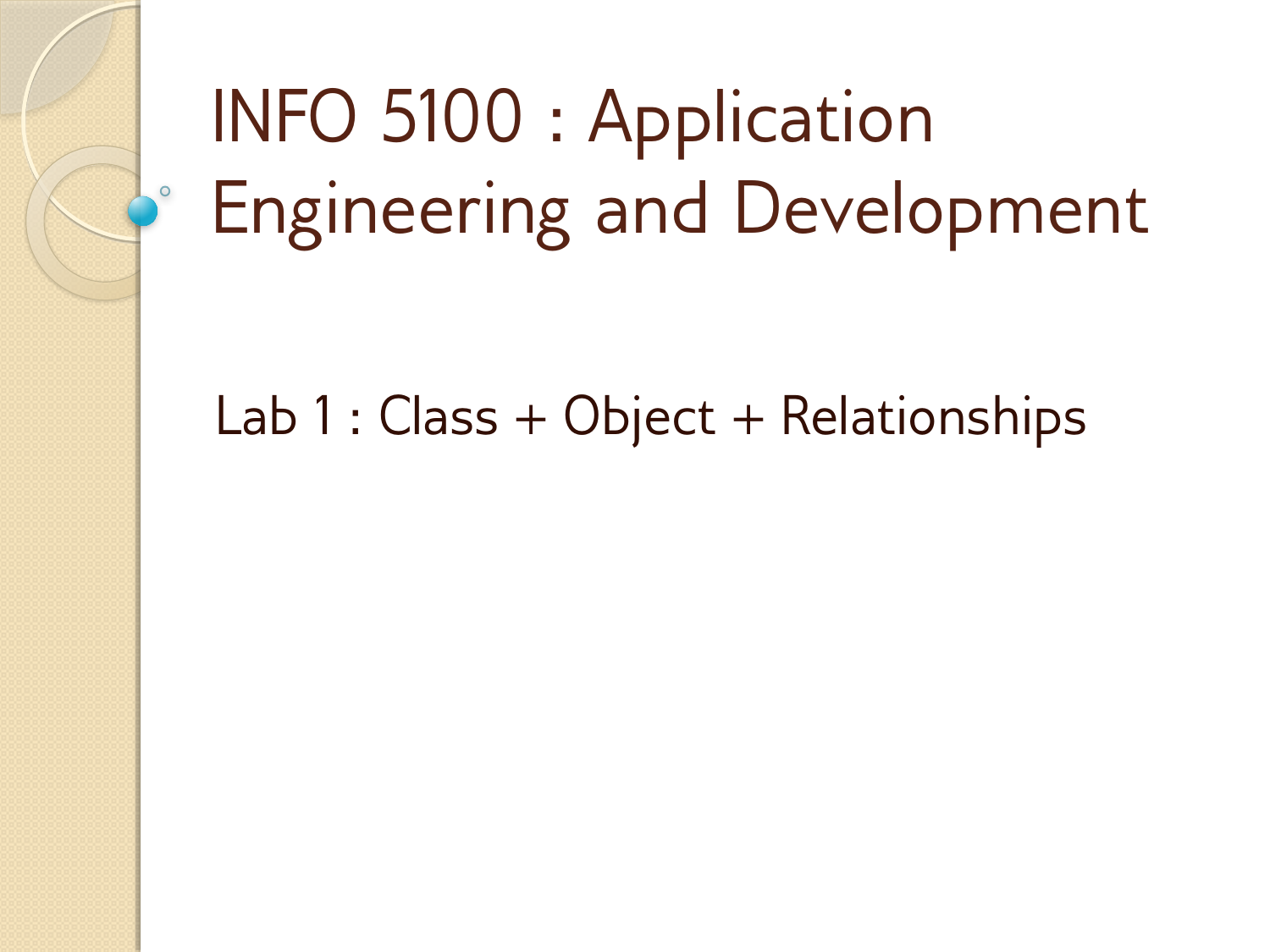

# INFO 5100 : Application Engineering and Development
Lab 1 : Class + Object + Relationships